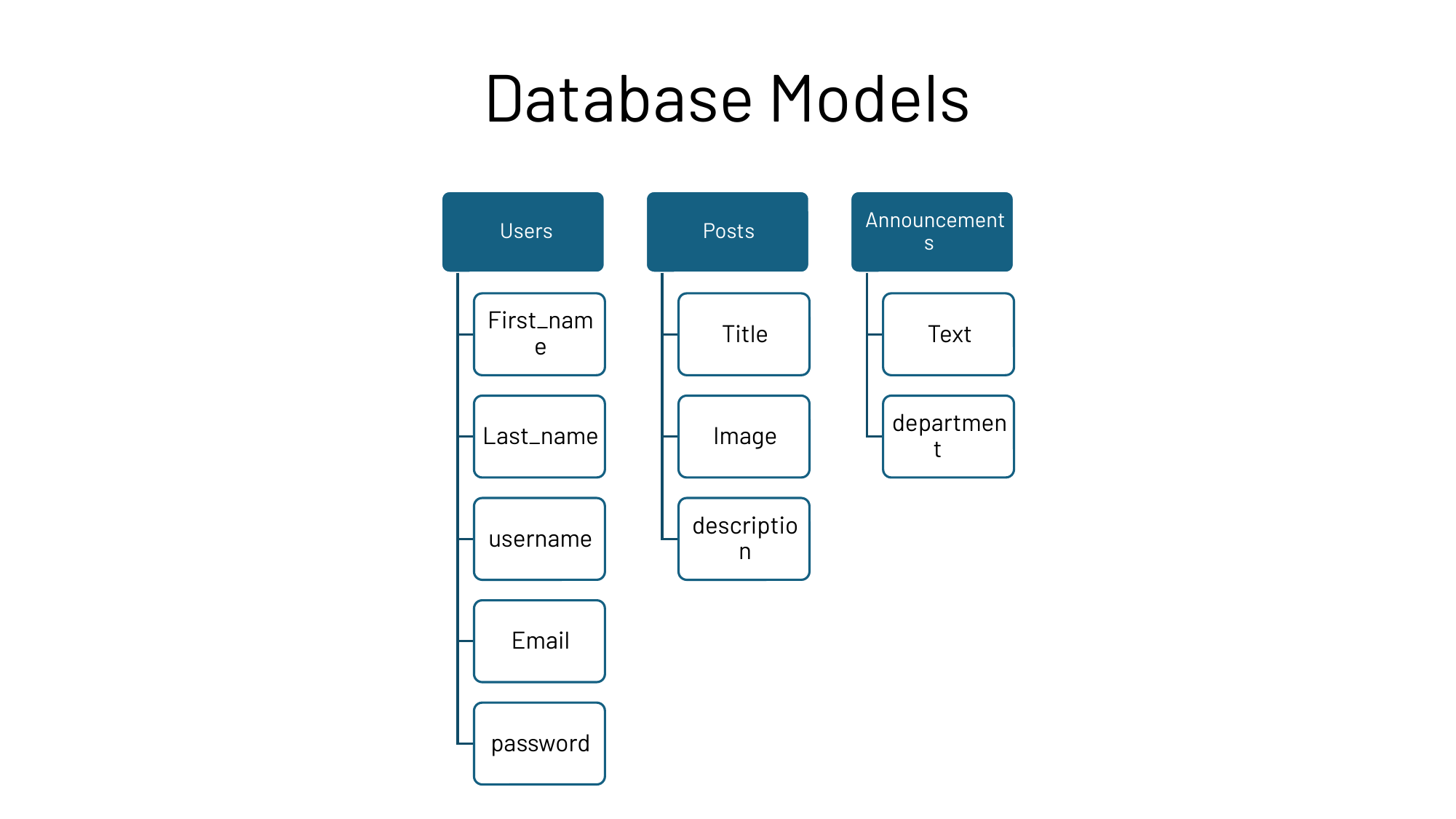

# Database Models
 Users
First_name
Last_name
username
Email
password
Posts
Title
Image
description
 Announcements
Text
department